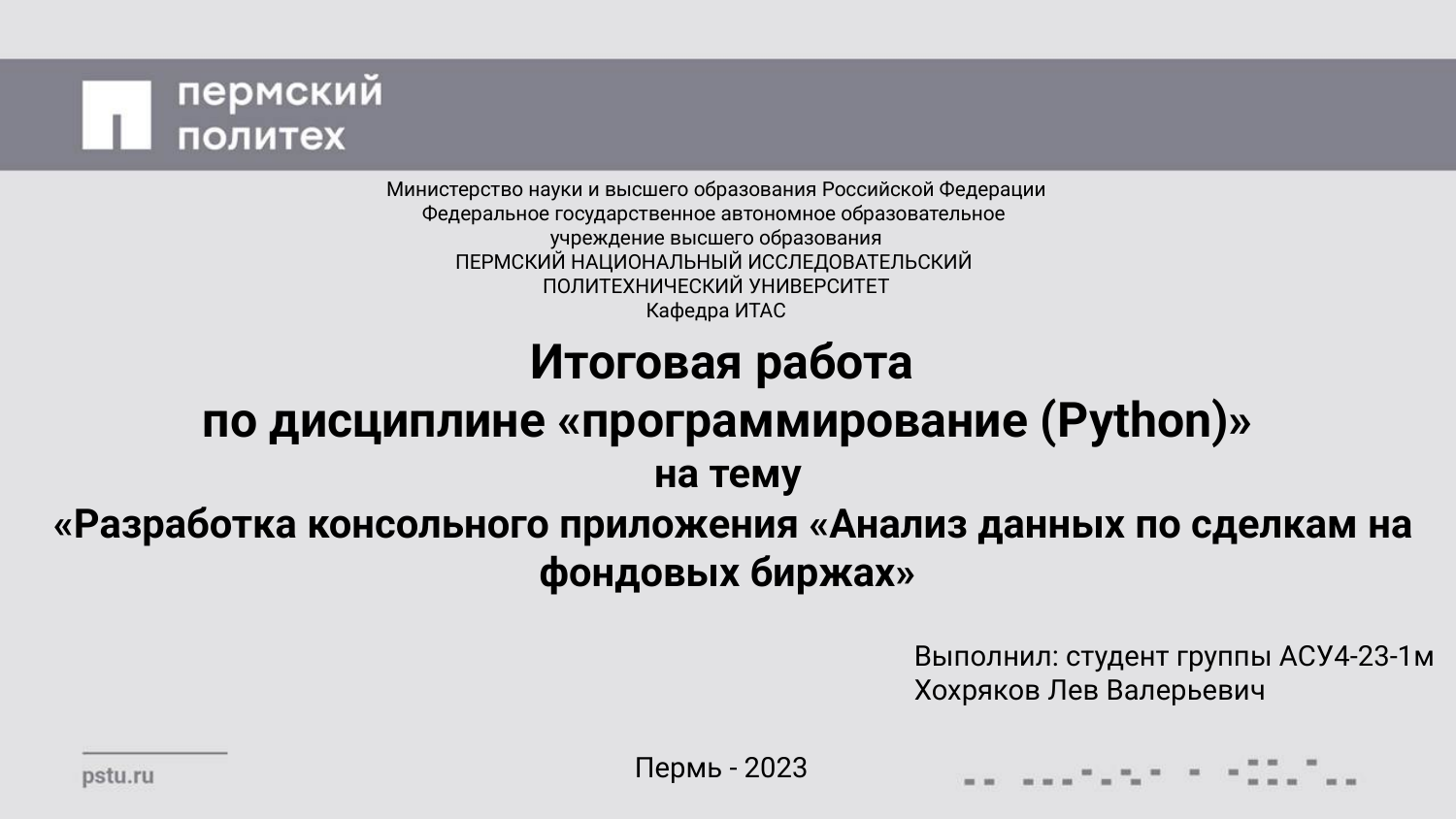

Министерство науки и высшего образования Российской Федерации
Федеральное государственное автономное образовательное
учреждение высшего образования
ПЕРМСКИЙ НАЦИОНАЛЬНЫЙ ИССЛЕДОВАТЕЛЬСКИЙ
ПОЛИТЕХНИЧЕСКИЙ УНИВЕРСИТЕТ
Кафедра ИТАС
# Итоговая работа по дисциплине «программирование (Python)» на тему
 «Разработка консольного приложения «Анализ данных по сделкам на фондовых биржах»
Выполнил: студент группы АСУ4-23-1м
Хохряков Лев Валерьевич
Пермь - 2023